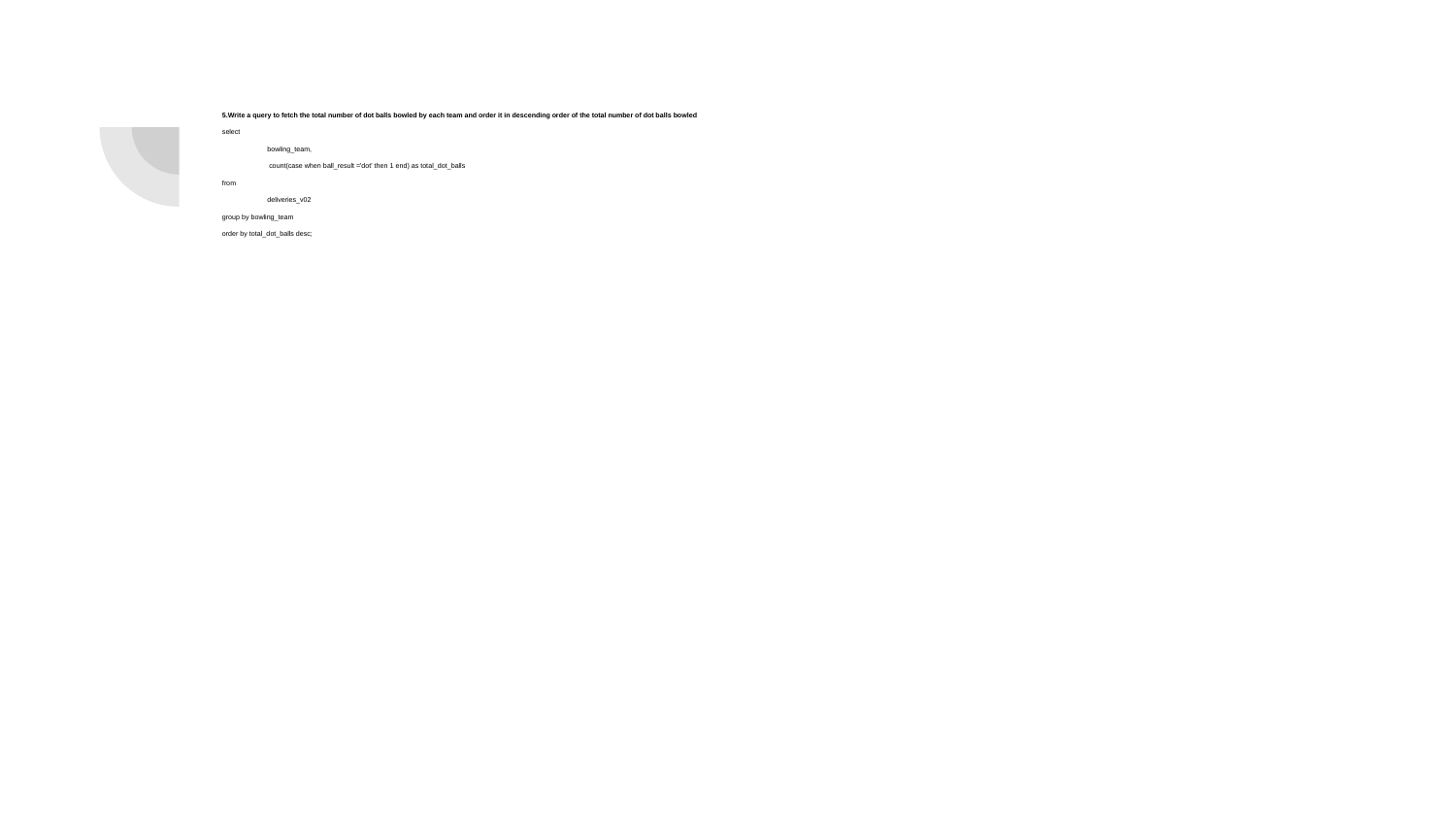

# 5.Write a query to fetch the total number of dot balls bowled by each team and order it in descending order of the total number of dot balls bowled
select
            	bowling_team,
            	 count(case when ball_result ='dot' then 1 end) as total_dot_balls
from
	deliveries_v02
group by bowling_team
order by total_dot_balls desc;